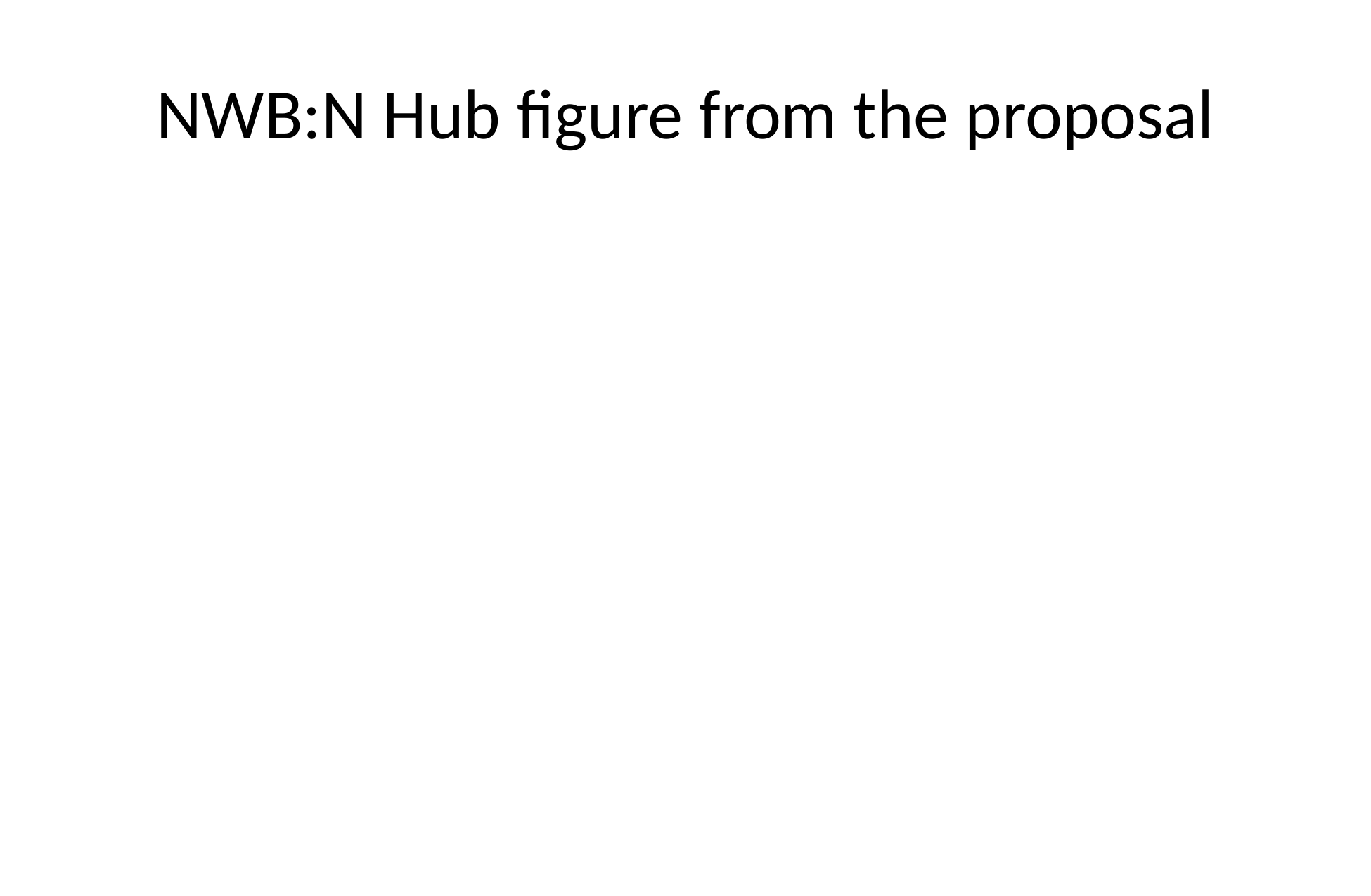

# NWB:N Hub figure from the proposal